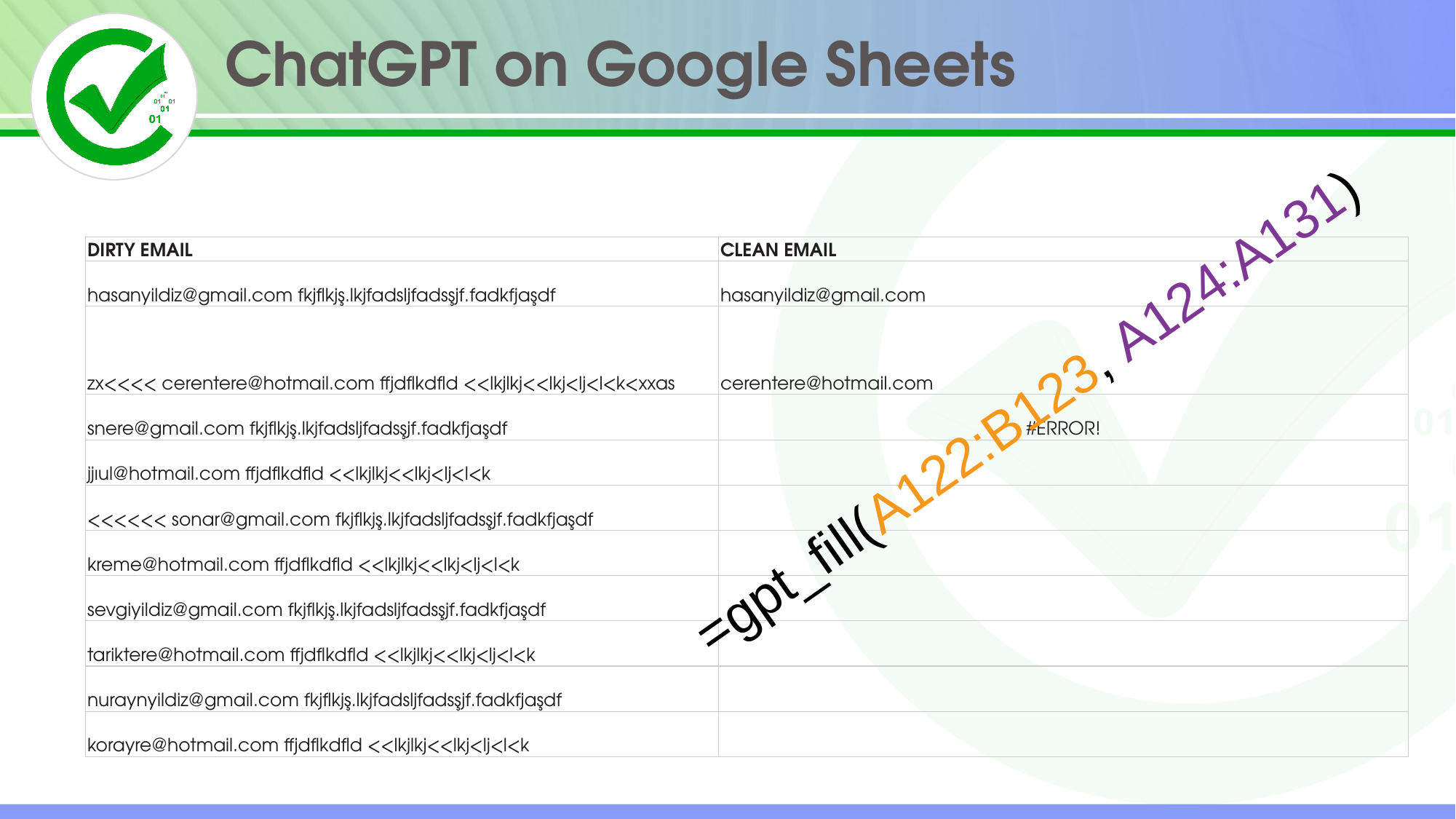

ChatGPT on Google Sheets
| DIRTY EMAIL | CLEAN EMAIL |
| --- | --- |
| hasanyildiz@gmail.com fkjflkjş.lkjfadsljfadsşjf.fadkfjaşdf | hasanyildiz@gmail.com |
| zx<<<< cerentere@hotmail.com ffjdflkdfld <<lkjlkj<<lkj<lj<l<k<xxas | cerentere@hotmail.com |
| snere@gmail.com fkjflkjş.lkjfadsljfadsşjf.fadkfjaşdf | #ERROR! |
| jjıul@hotmail.com ffjdflkdfld <<lkjlkj<<lkj<lj<l<k |  |
| <<<<<< sonar@gmail.com fkjflkjş.lkjfadsljfadsşjf.fadkfjaşdf |  |
| kreme@hotmail.com ffjdflkdfld <<lkjlkj<<lkj<lj<l<k |  |
| sevgiyildiz@gmail.com fkjflkjş.lkjfadsljfadsşjf.fadkfjaşdf |  |
| tariktere@hotmail.com ffjdflkdfld <<lkjlkj<<lkj<lj<l<k |  |
| nuraynyildiz@gmail.com fkjflkjş.lkjfadsljfadsşjf.fadkfjaşdf |  |
| korayre@hotmail.com ffjdflkdfld <<lkjlkj<<lkj<lj<l<k |  |
=gpt_fill(A122:B123, A124:A131)